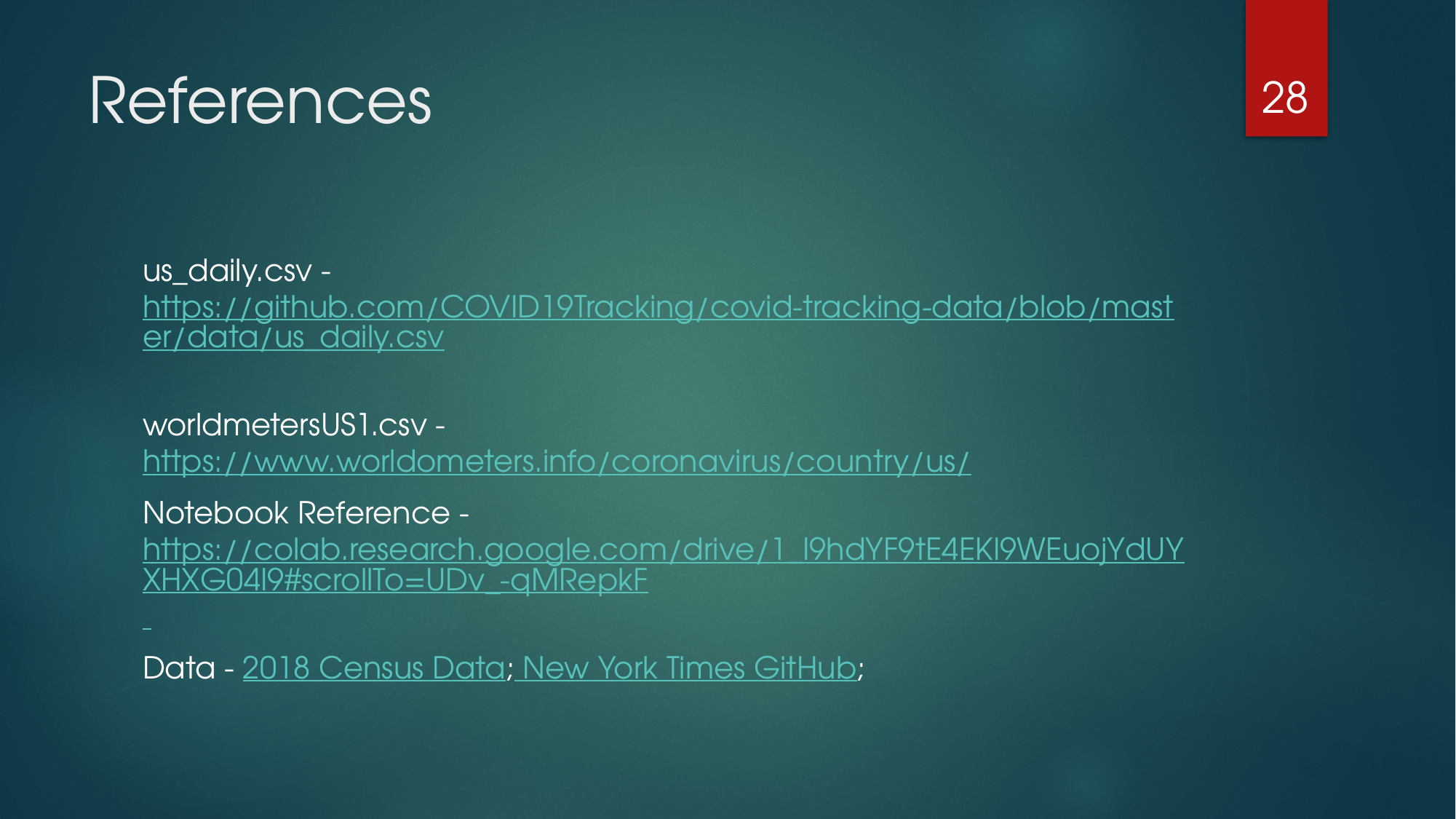

28
# References
us_daily.csv - https://github.com/COVID19Tracking/covid-tracking-data/blob/master/data/us_daily.csv
worldmetersUS1.csv - https://www.worldometers.info/coronavirus/country/us/
Notebook Reference - https://colab.research.google.com/drive/1_I9hdYF9tE4EKI9WEuojYdUYXHXG04I9#scrollTo=UDv_-qMRepkF
Data - 2018 Census Data; New York Times GitHub;